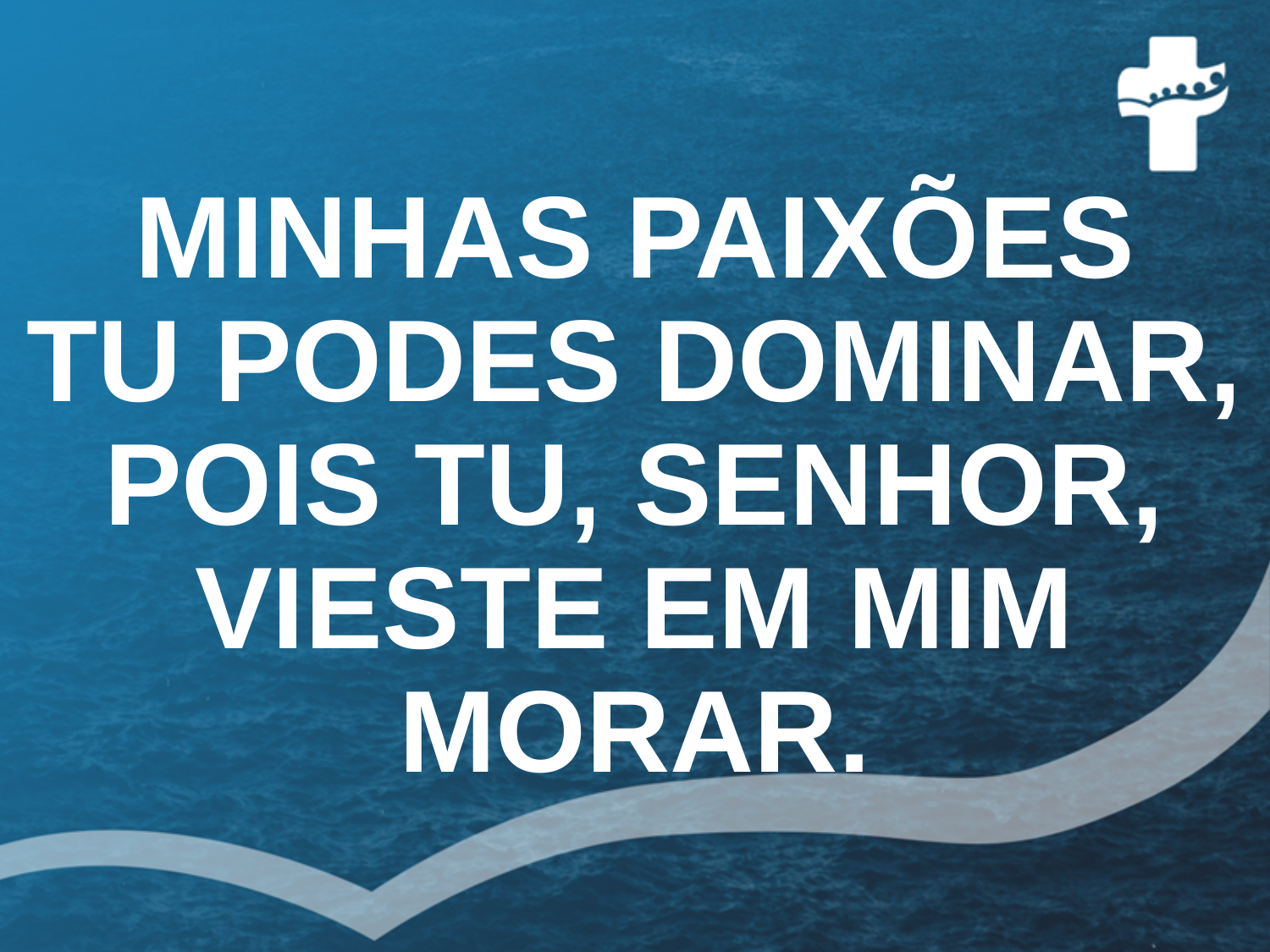

# MINHAS PAIXÕES TU PODES DOMINAR, POIS TU, SENHOR, VIESTE EM MIM MORAR.